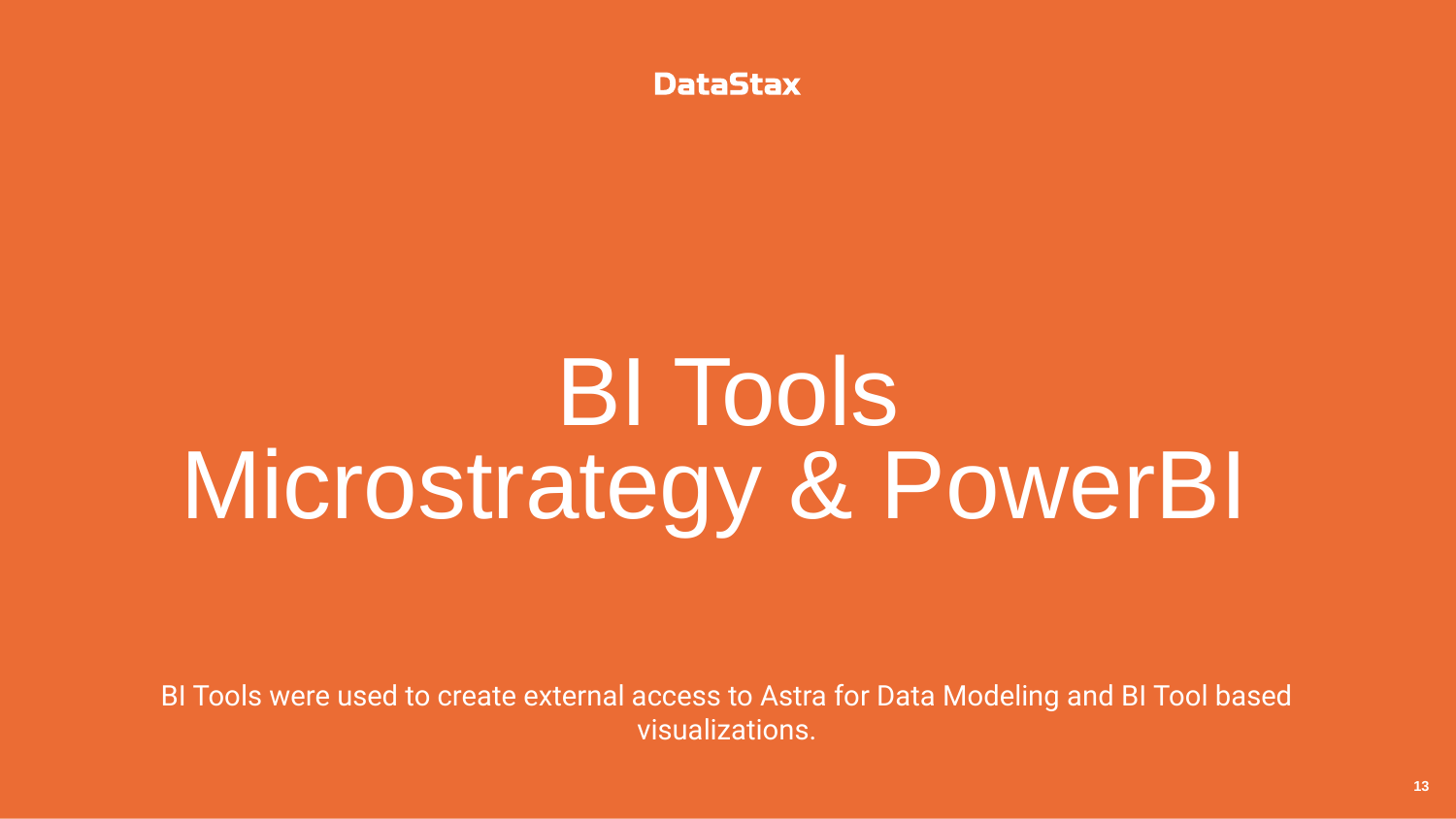

# BI Tools Microstrategy & PowerBI
BI Tools were used to create external access to Astra for Data Modeling and BI Tool based visualizations.
13